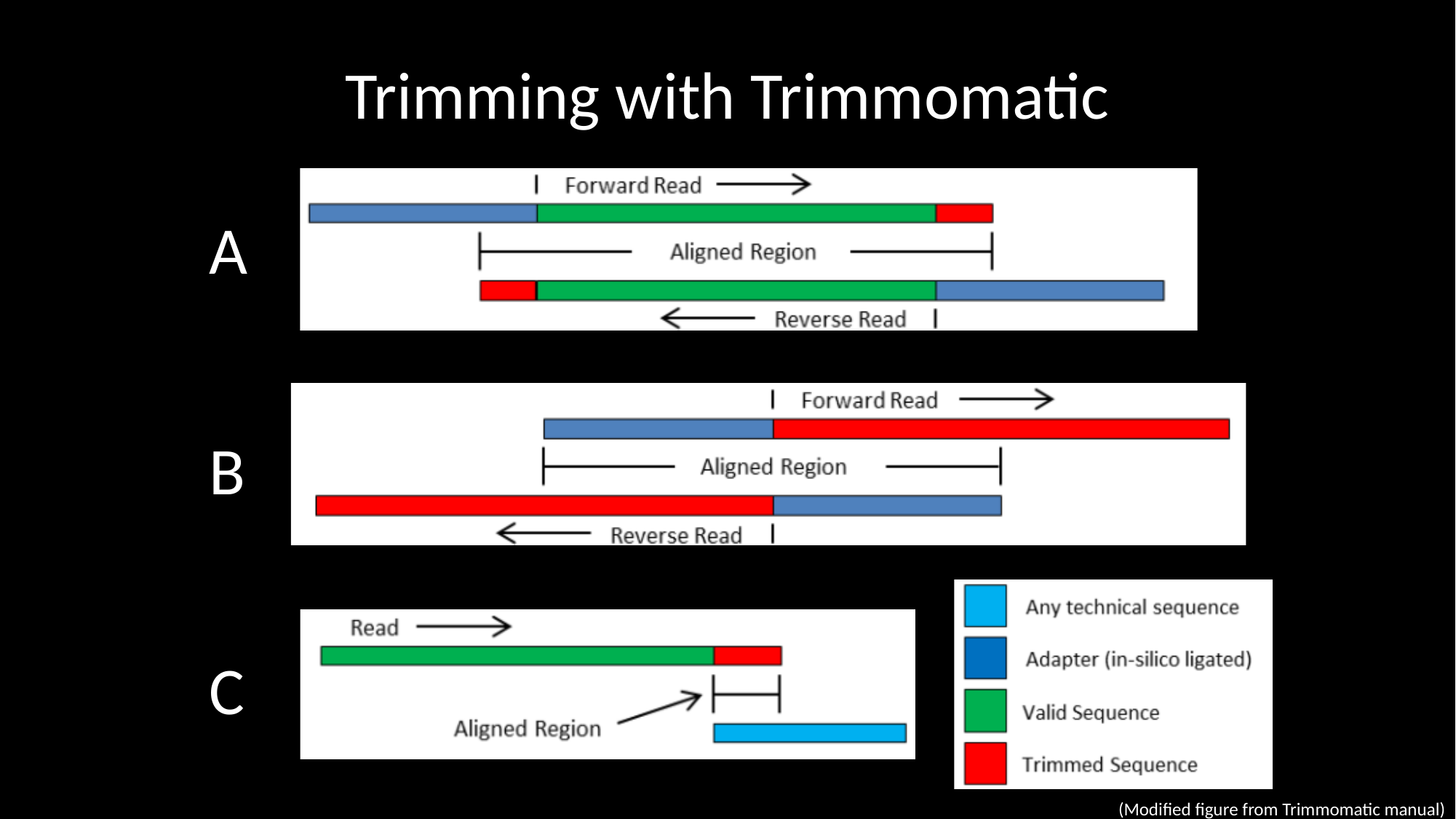

Trimming with Trimmomatic

A
B

C
(Modified figure from Trimmomatic manual)